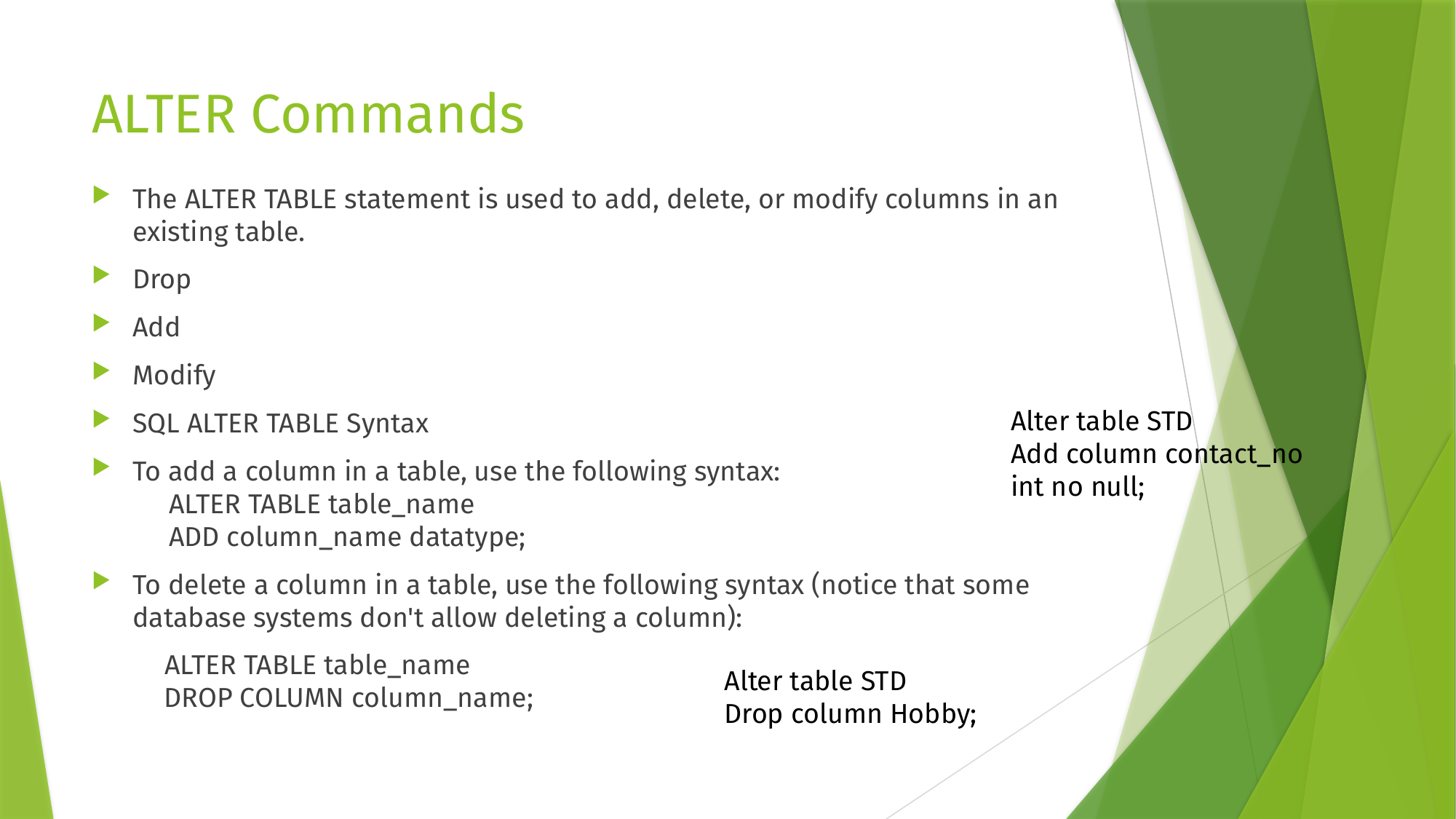

# ALTER Commands
The ALTER TABLE statement is used to add, delete, or modify columns in an existing table.
Drop
Add
Modify
SQL ALTER TABLE Syntax
To add a column in a table, use the following syntax:
     ALTER TABLE table_name
     ADD column_name datatype;
To delete a column in a table, use the following syntax (notice that some database systems don't allow deleting a column):
          ALTER TABLE table_name
          DROP COLUMN column_name;

Alter table STD
Add column contact_no int no null;
Alter table STD
Drop column Hobby;